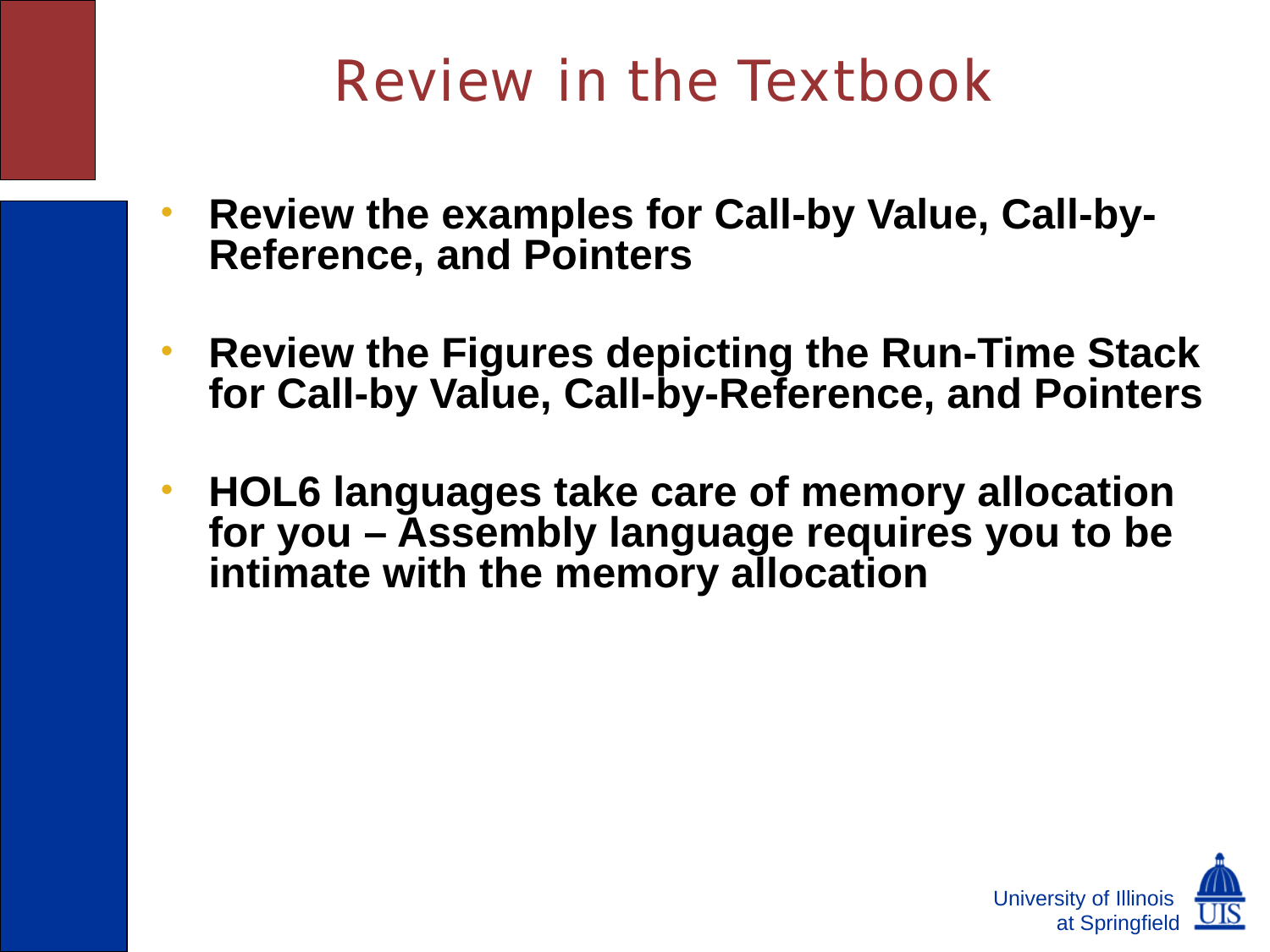

# Review in the Textbook
Review the examples for Call-by Value, Call-by-Reference, and Pointers

Review the Figures depicting the Run-Time Stack for Call-by Value, Call-by-Reference, and Pointers

HOL6 languages take care of memory allocation for you – Assembly language requires you to be intimate with the memory allocation